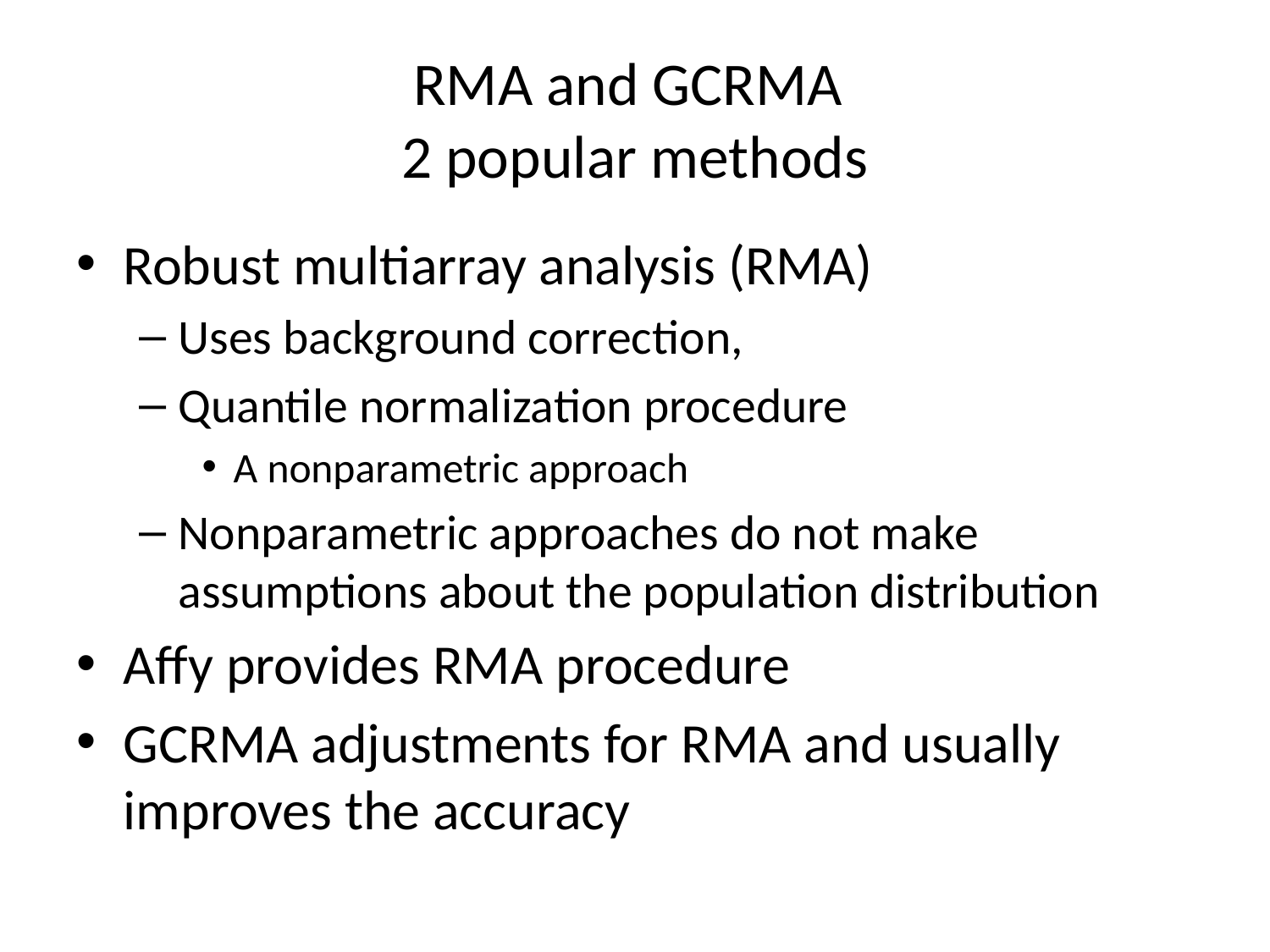

# RMA and GCRMA 2 popular methods
Robust multiarray analysis (RMA)
Uses background correction,
Quantile normalization procedure
A nonparametric approach
Nonparametric approaches do not make assumptions about the population distribution
Affy provides RMA procedure
GCRMA adjustments for RMA and usually improves the accuracy